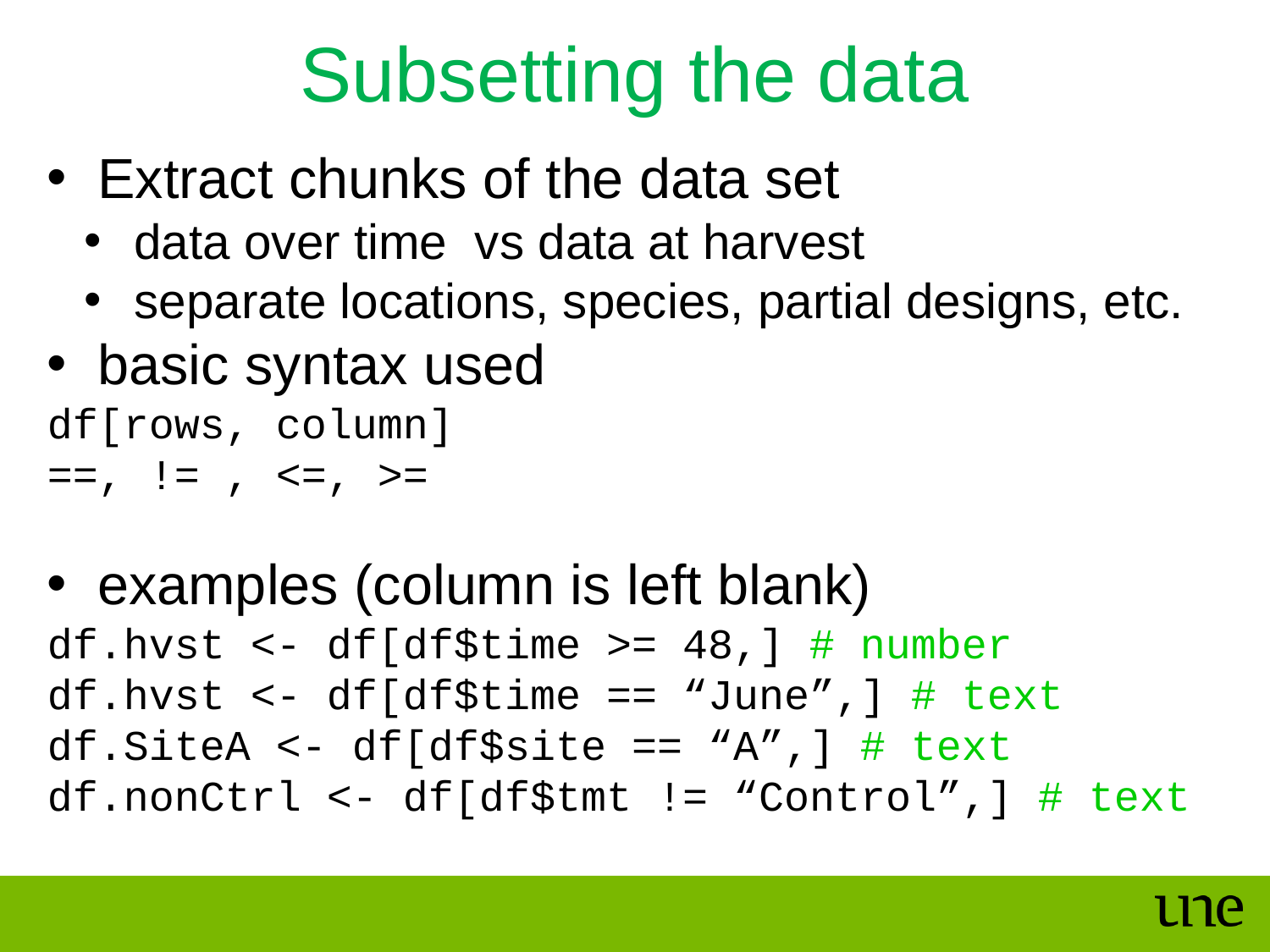

Subsetting the data
Extract chunks of the data set
data over time  vs data at harvest
separate locations, species, partial designs, etc.
basic syntax used
df[rows, column]
==, != , <=, >=

examples (column is left blank)
df.hvst <- df[df$time >= 48,] # number
df.hvst <- df[df$time == “June”,] # text
df.SiteA <- df[df$site == “A”,] # text
df.nonCtrl <- df[df$tmt != “Control”,] # text